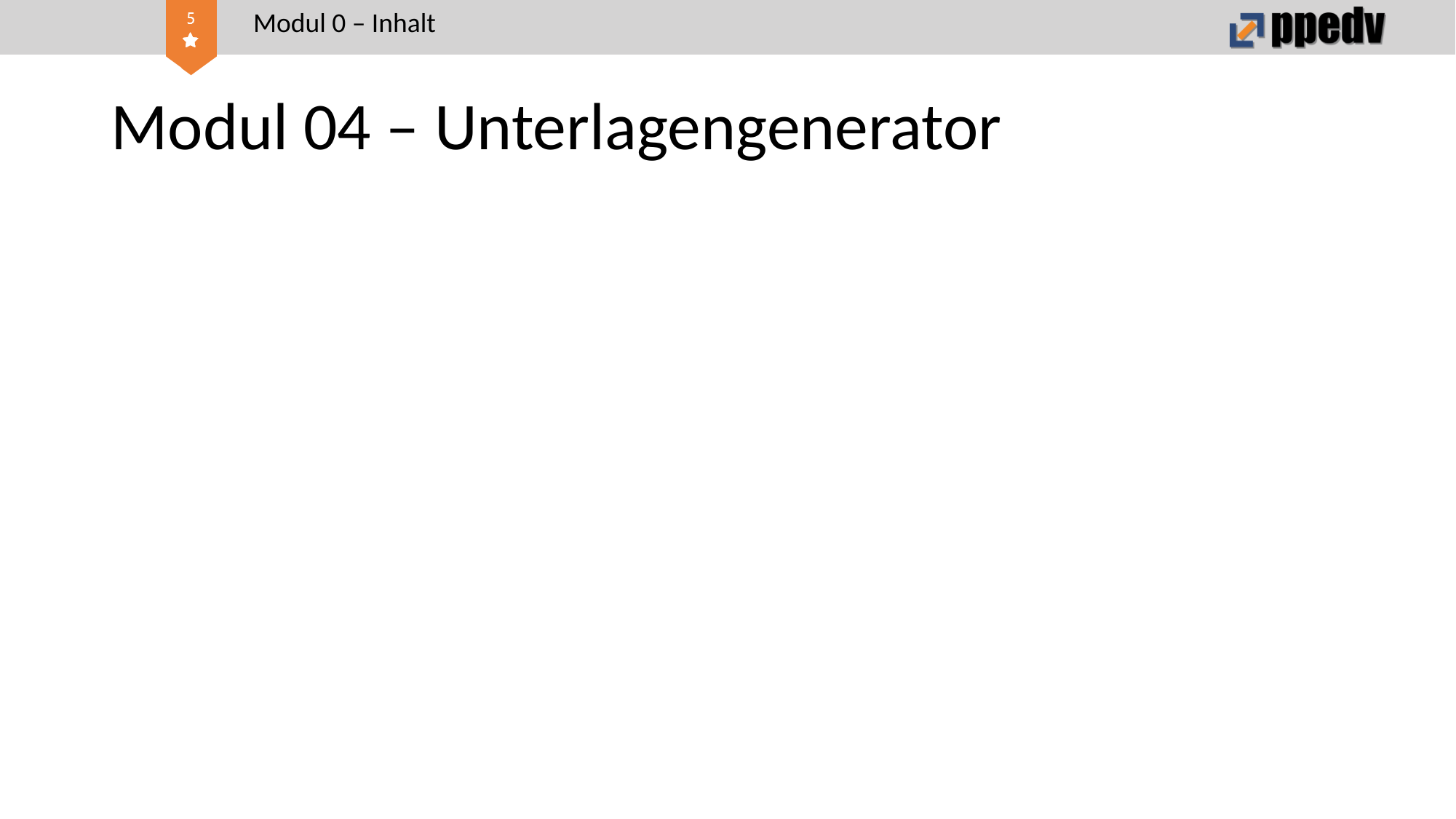

Modul 0 – Inhalt
# Modul 04 – Unterlagengenerator